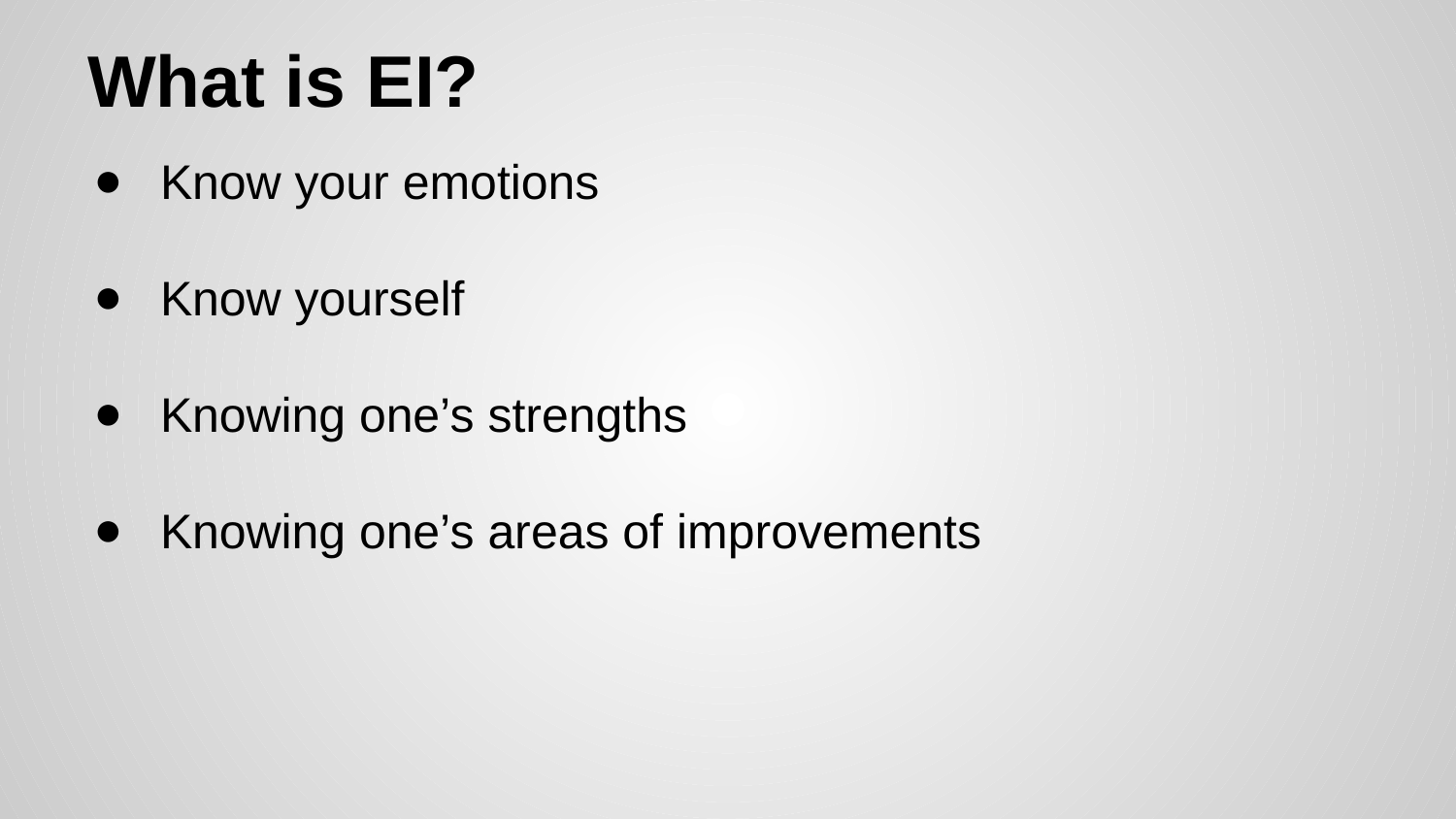

# What is EI?
Know your emotions

Know yourself

Knowing one’s strengths

Knowing one’s areas of improvements